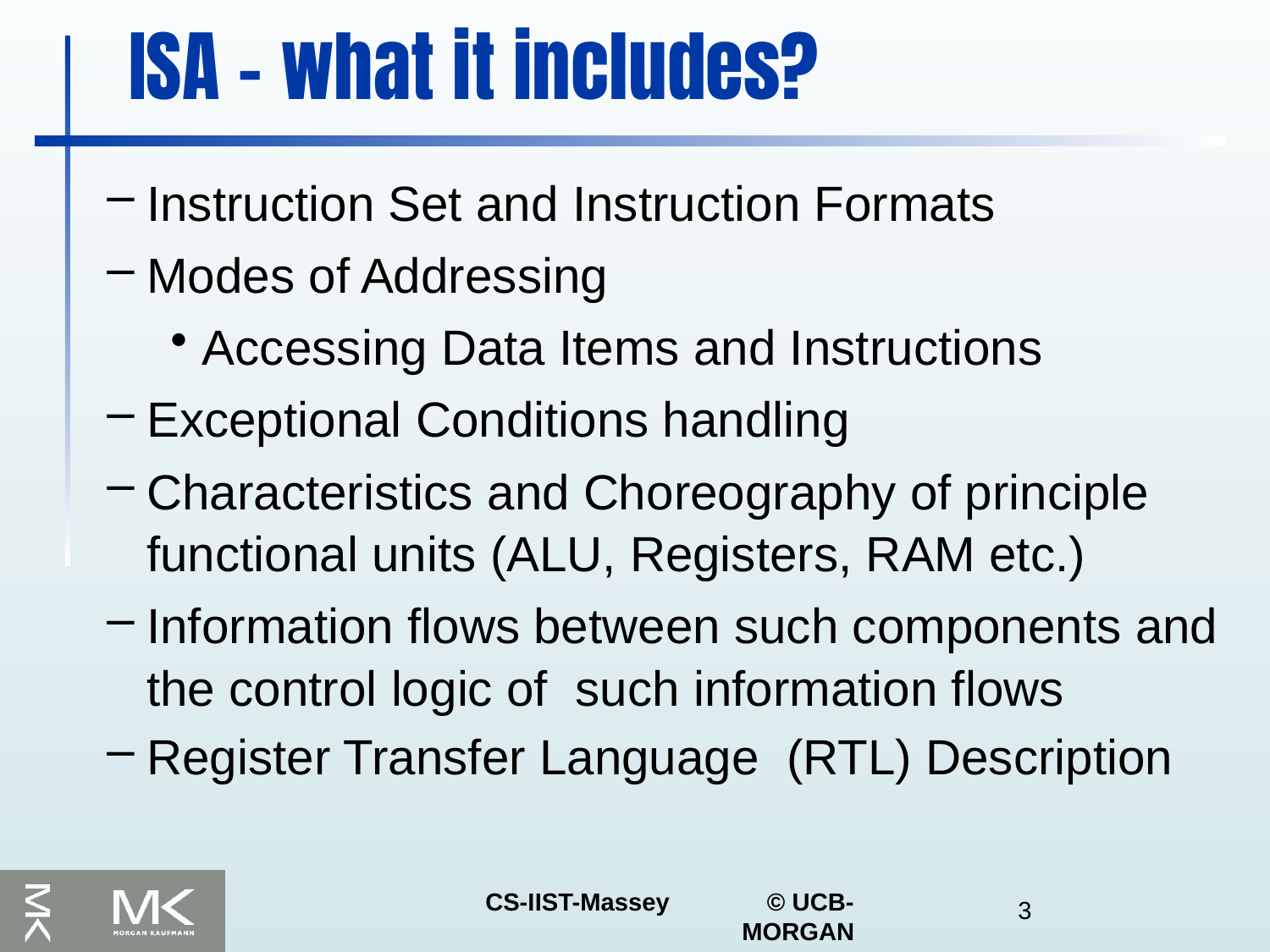

ISA - what it includes?
Instruction Set and Instruction Formats
Modes of Addressing
Accessing Data Items and Instructions
Exceptional Conditions handling
Characteristics and Choreography of principle functional units (ALU, Registers, RAM etc.)
Information flows between such components and the control logic of  such information flows
Register Transfer Language  (RTL) Description
3/11/2023
CS-IIST-Massey              © UCB-MORGAN
3